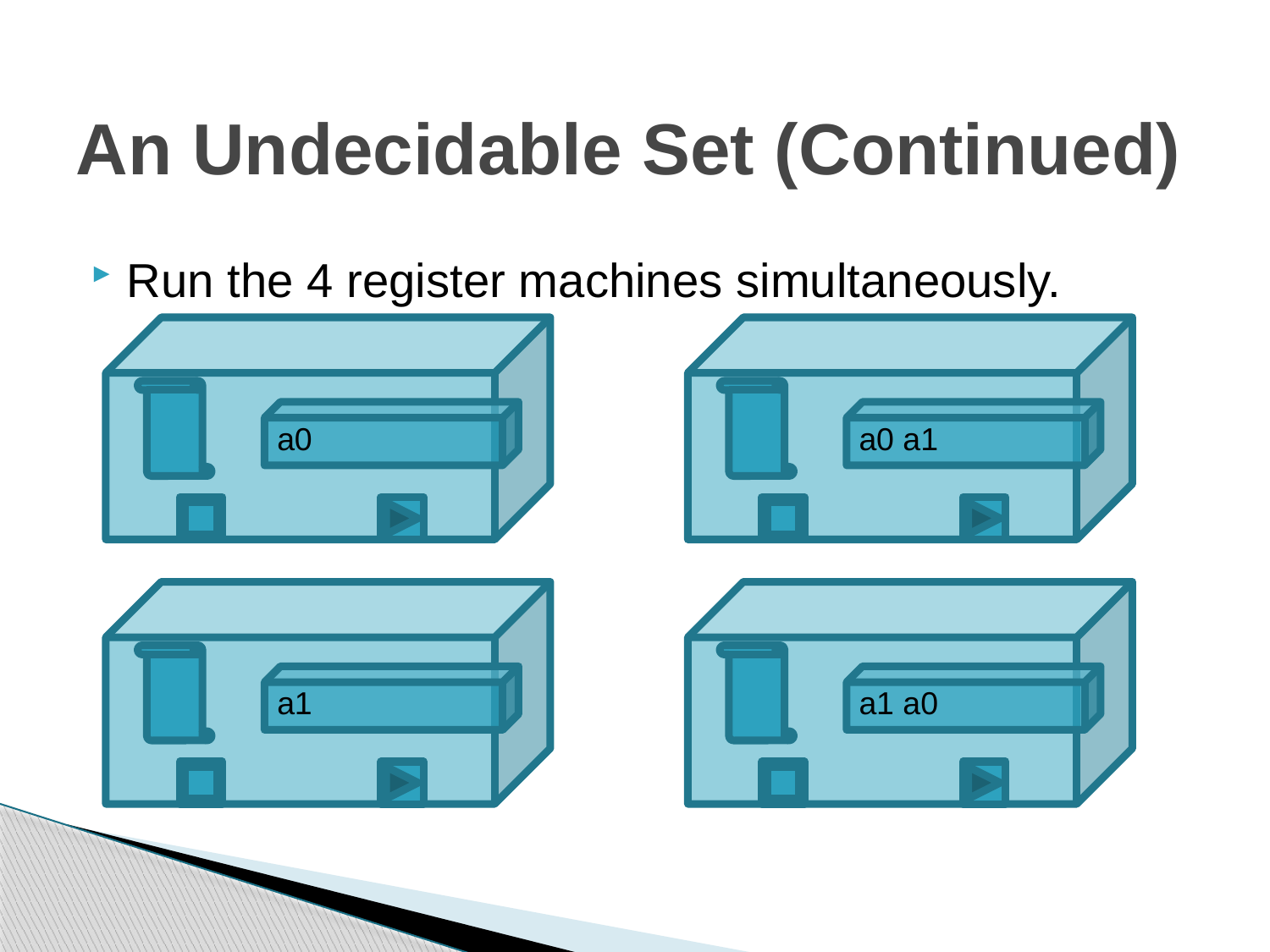

# An Undecidable Set (Continued)
Run the 4 register machines simultaneously.

a0

a0 a1

a1

a1 a0